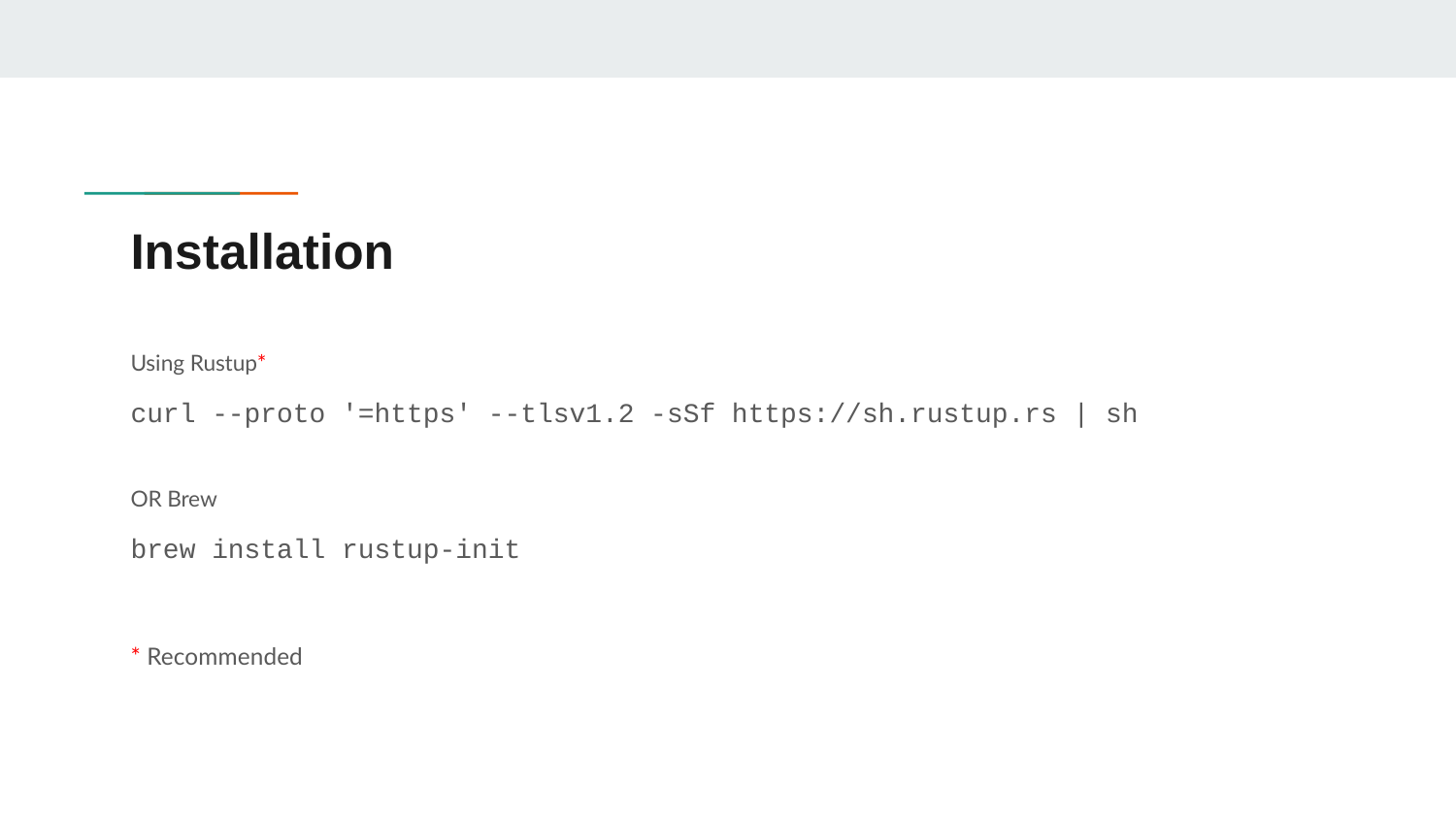

# Installation
Using Rustup*
curl --proto '=https' --tlsv1.2 -sSf https://sh.rustup.rs | sh
OR Brew
brew install rustup-init

* Recommended